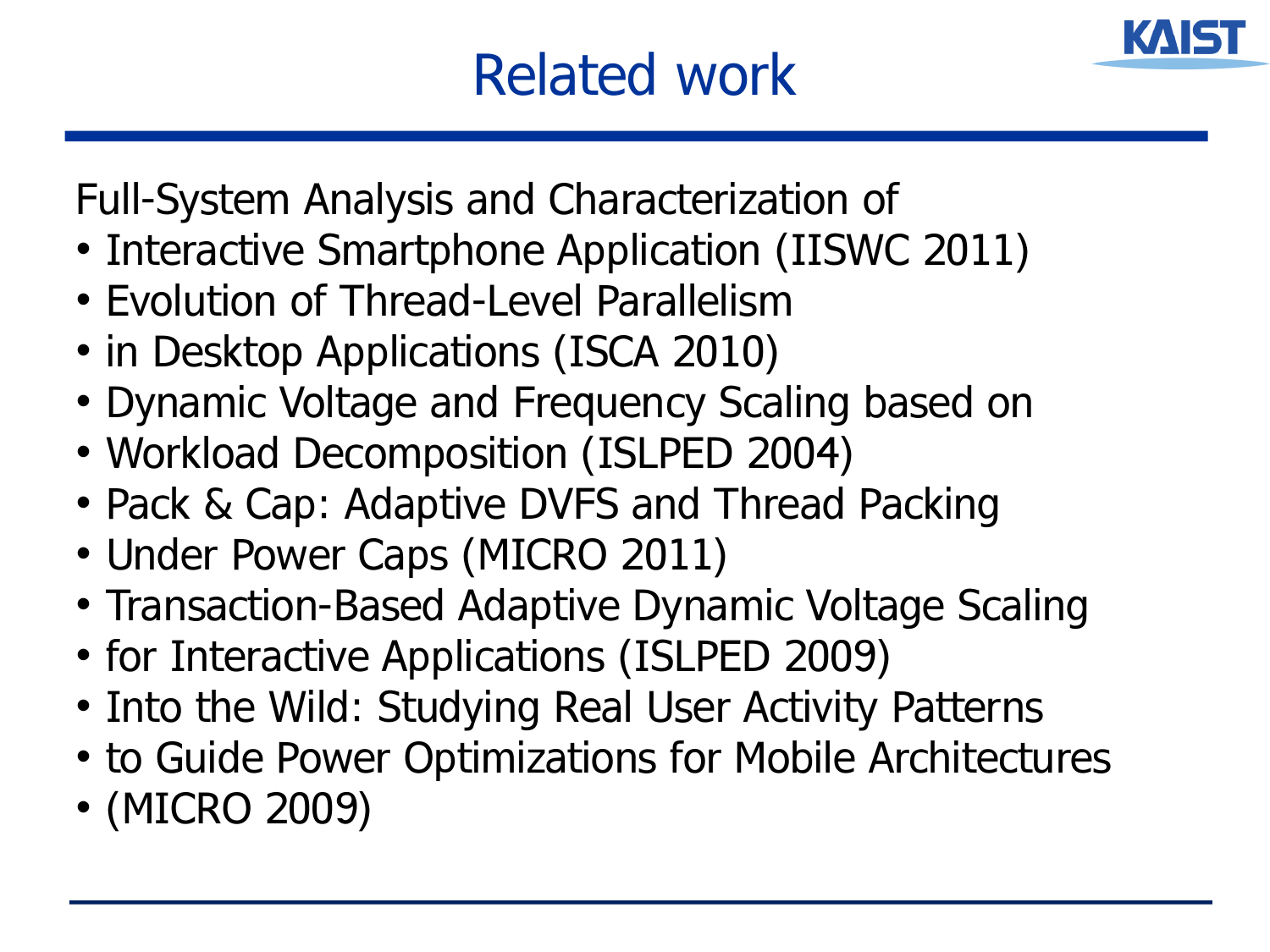

16
Related work
Full-System Analysis and Characterization of
Interactive Smartphone Application (IISWC 2011)
Evolution of Thread-Level Parallelism
in Desktop Applications (ISCA 2010)
Dynamic Voltage and Frequency Scaling based on
Workload Decomposition (ISLPED 2004)
Pack & Cap: Adaptive DVFS and Thread Packing
Under Power Caps (MICRO 2011)
Transaction-Based Adaptive Dynamic Voltage Scaling
for Interactive Applications (ISLPED 2009)
Into the Wild: Studying Real User Activity Patterns
to Guide Power Optimizations for Mobile Architectures
(MICRO 2009)